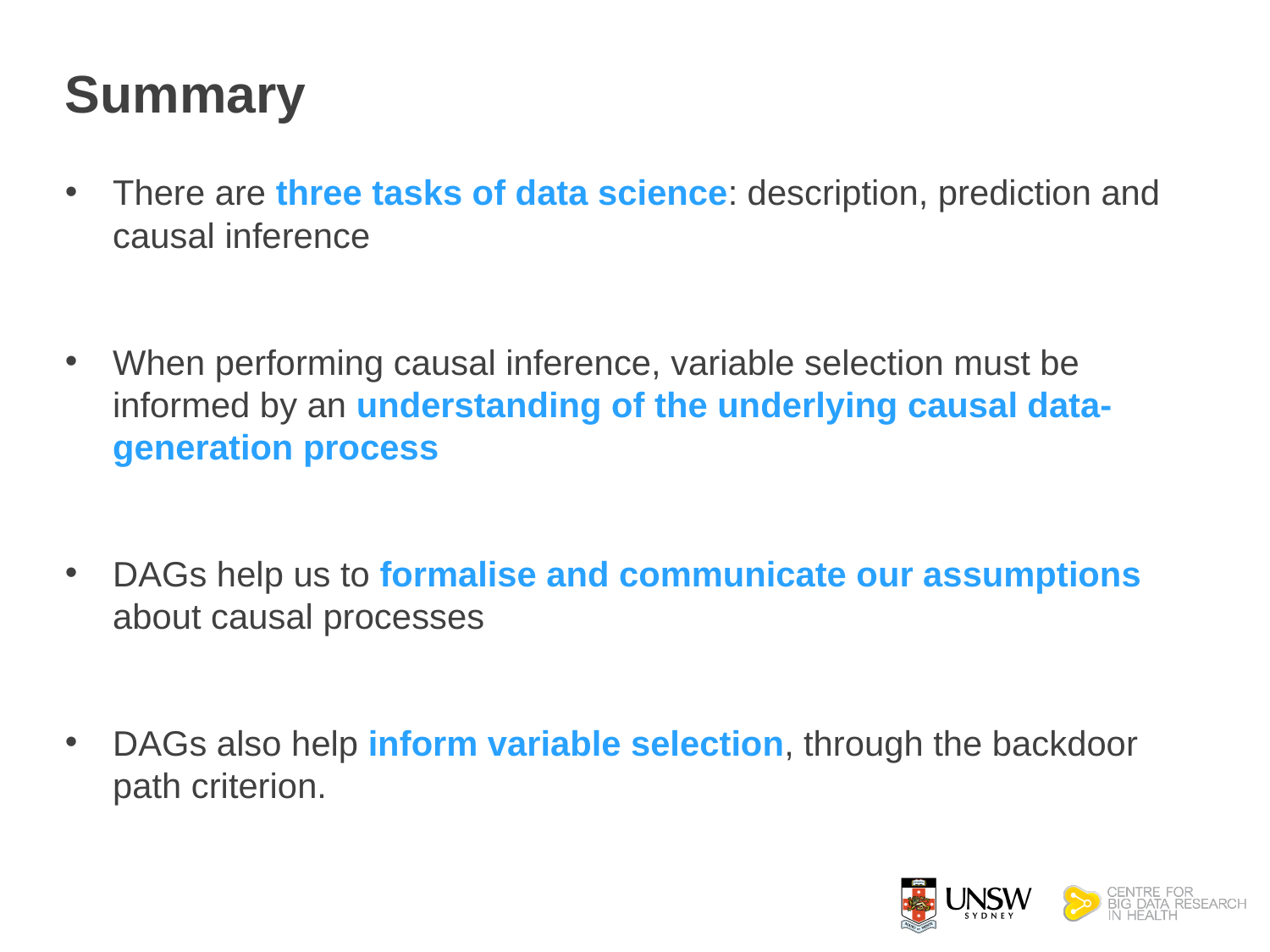

# Summary
There are three tasks of data science: description, prediction and causal inference

When performing causal inference, variable selection must be informed by an understanding of the underlying causal data-generation process

DAGs help us to formalise and communicate our assumptions about causal processes

DAGs also help inform variable selection, through the backdoor path criterion.